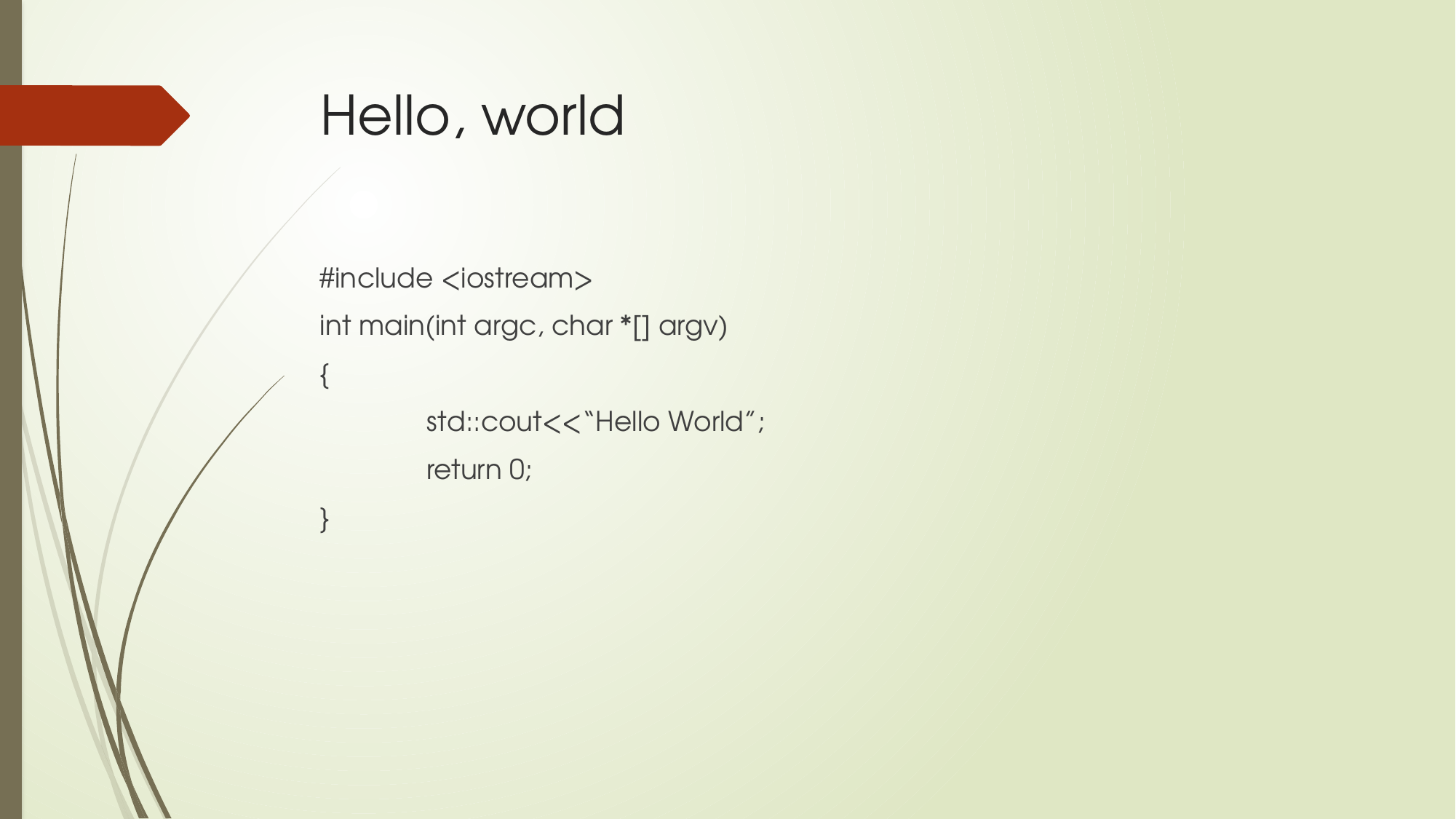

# Hello, world
#include <iostream>
int main(int argc, char *[] argv)
{
              std::cout<<“Hello World”;
              return 0;
}